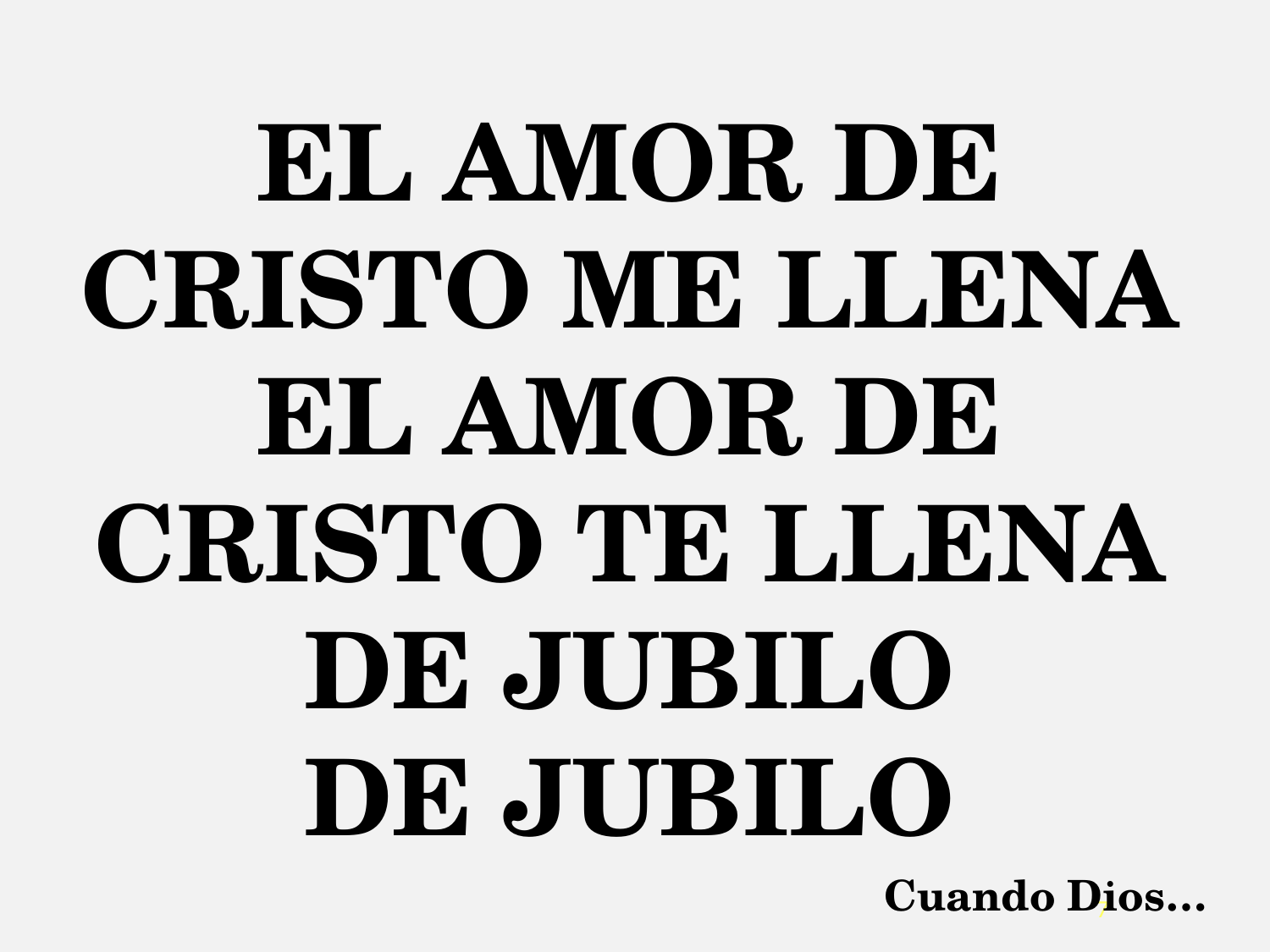

EL AMOR DE CRISTO ME LLENA
EL AMOR DE CRISTO TE LLENA
DE JUBILO
DE JUBILO
Cuando Dios…
7